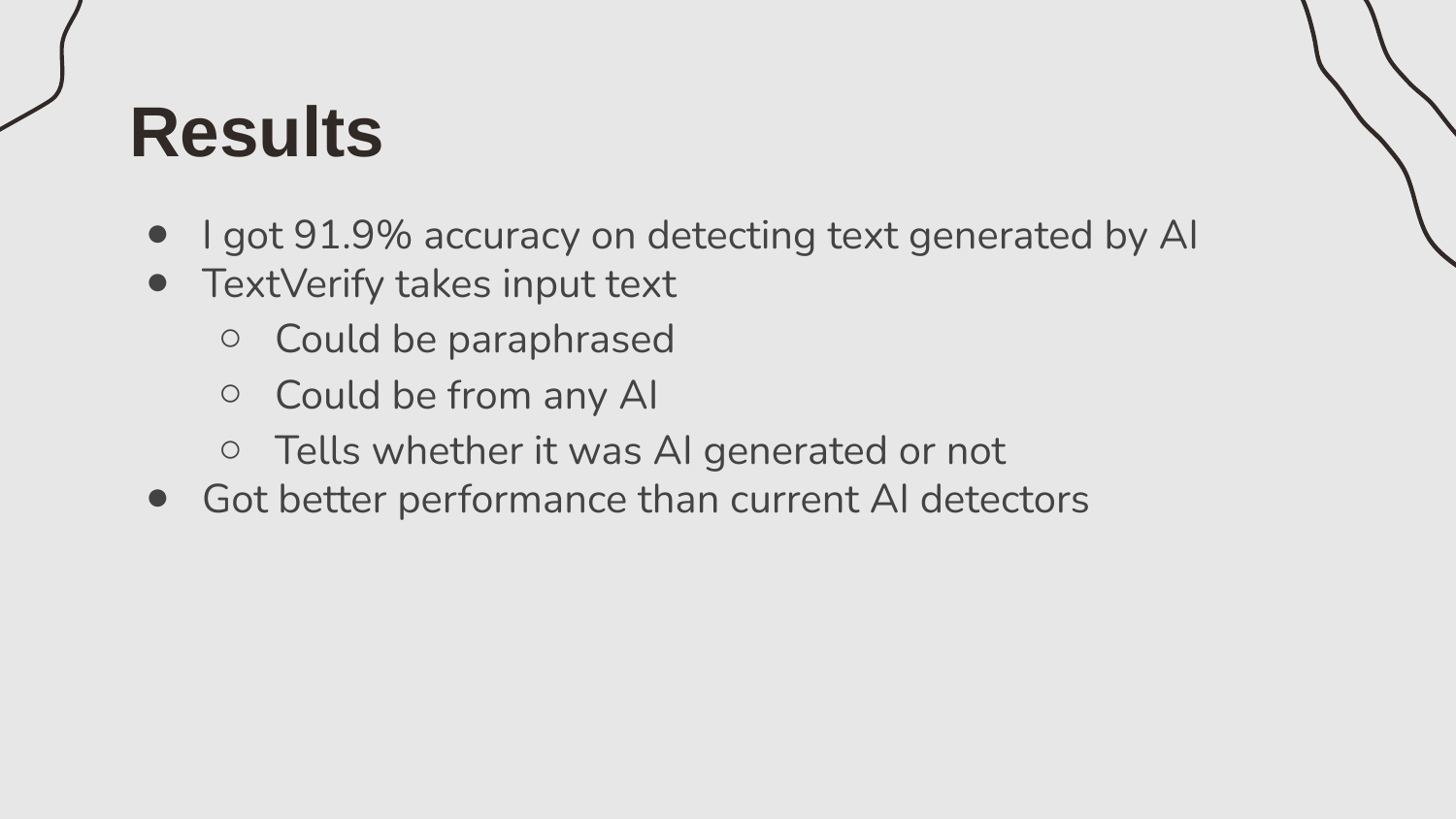

# Results
I got 91.9% accuracy on detecting text generated by AI
TextVerify takes input text
Could be paraphrased
Could be from any AI
Tells whether it was AI generated or not
Got better performance than current AI detectors